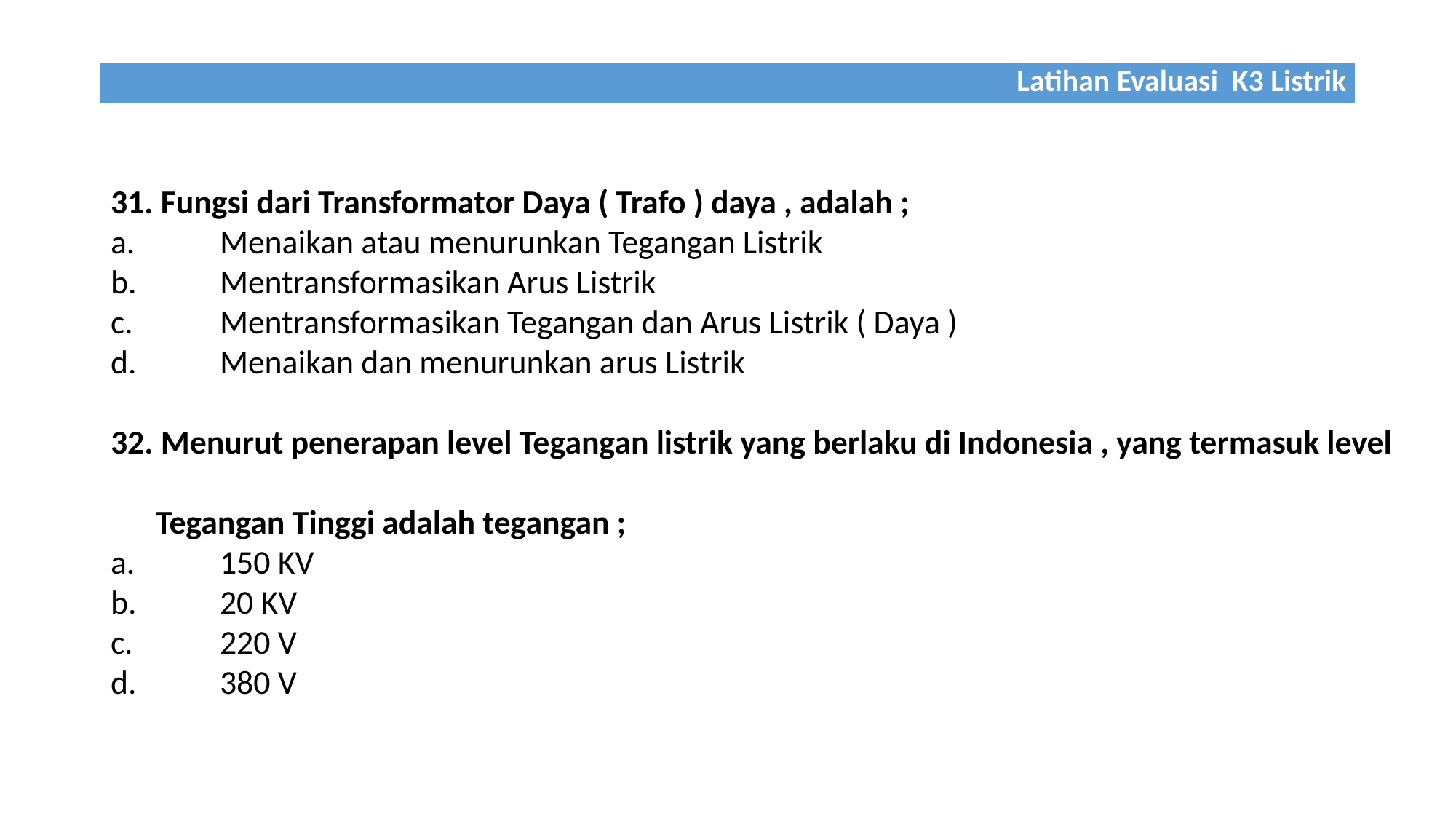

| Latihan Evaluasi K3 Listrik |
| --- |
31. Fungsi dari Transformator Daya ( Trafo ) daya , adalah ;
a.	Menaikan atau menurunkan Tegangan Listrik
b.	Mentransformasikan Arus Listrik
c.	Mentransformasikan Tegangan dan Arus Listrik ( Daya )
d.	Menaikan dan menurunkan arus Listrik

32. Menurut penerapan level Tegangan listrik yang berlaku di Indonesia , yang termasuk level
      Tegangan Tinggi adalah tegangan ;
a. 	150 KV
b. 	20 KV
c. 	220 V
d.	380 V